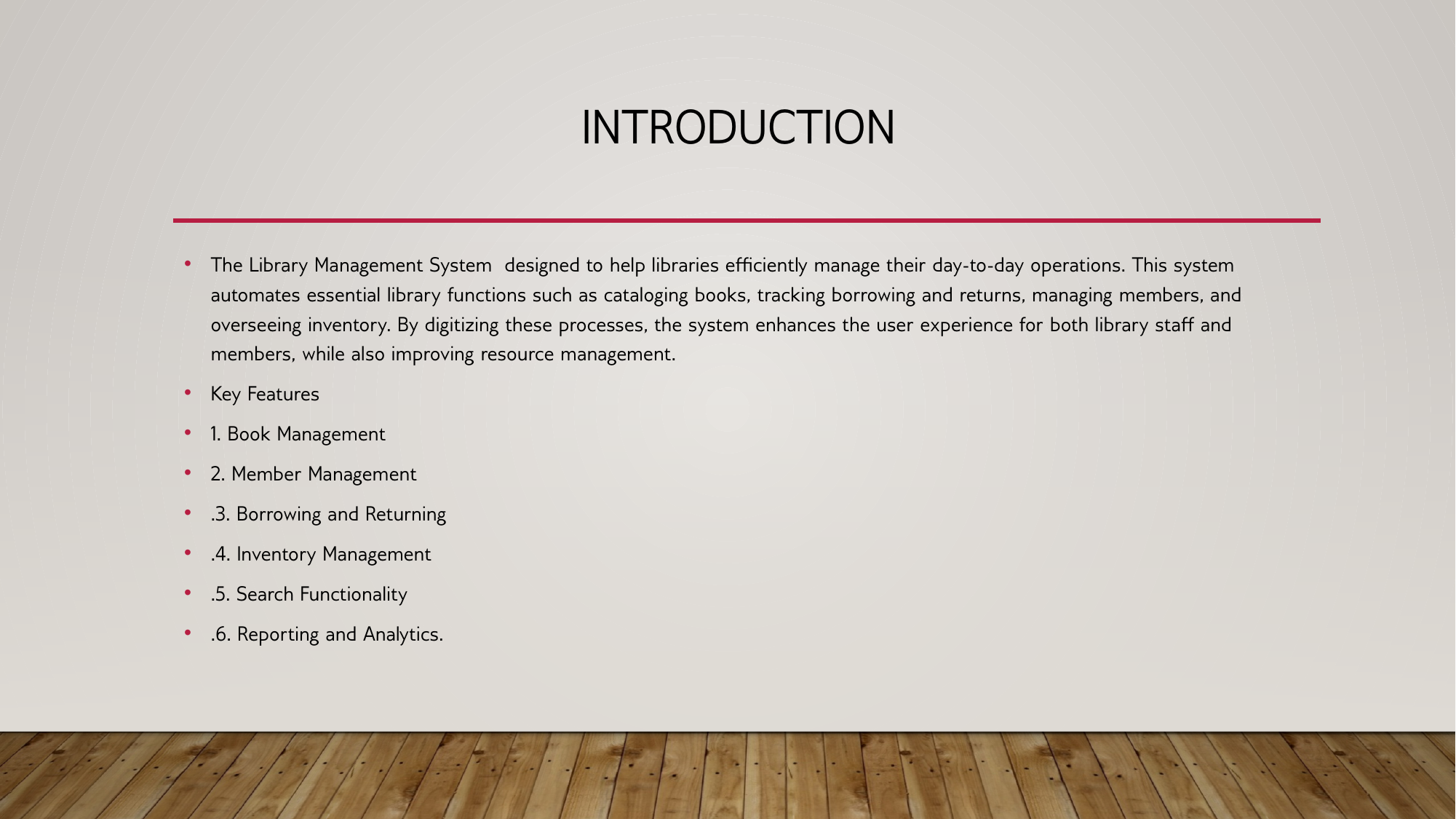

# Introduction
The Library Management System  designed to help libraries efficiently manage their day-to-day operations. This system automates essential library functions such as cataloging books, tracking borrowing and returns, managing members, and overseeing inventory. By digitizing these processes, the system enhances the user experience for both library staff and members, while also improving resource management.
Key Features
1. Book Management
2. Member Management
.3. Borrowing and Returning
.4. Inventory Management
.5. Search Functionality
.6. Reporting and Analytics.